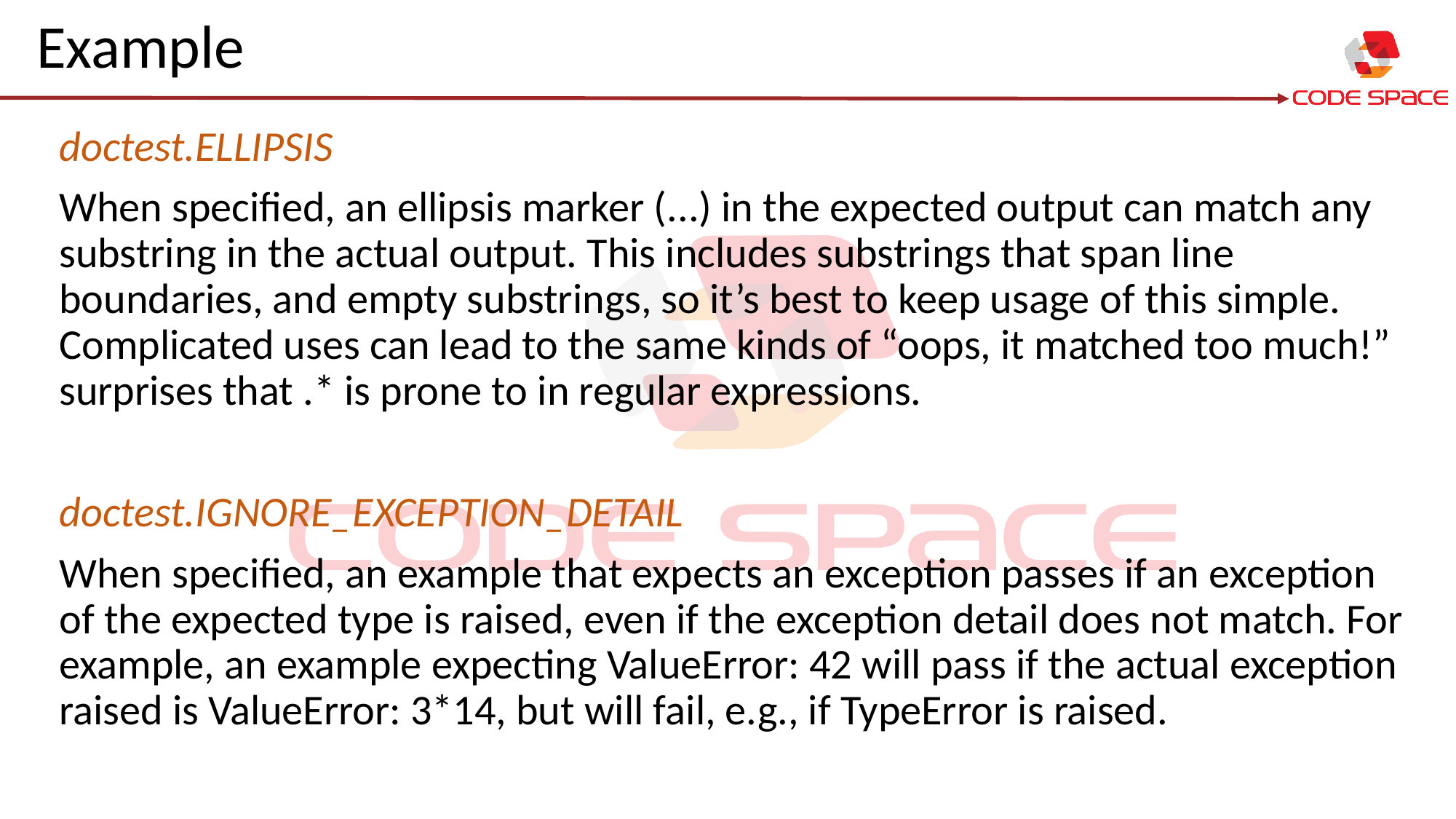

# Example
doctest.ELLIPSIS
When specified, an ellipsis marker (...) in the expected output can match any substring in the actual output. This includes substrings that span line boundaries, and empty substrings, so it’s best to keep usage of this simple. Complicated uses can lead to the same kinds of “oops, it matched too much!” surprises that .* is prone to in regular expressions.

doctest.IGNORE_EXCEPTION_DETAIL
When specified, an example that expects an exception passes if an exception of the expected type is raised, even if the exception detail does not match. For example, an example expecting ValueError: 42 will pass if the actual exception raised is ValueError: 3*14, but will fail, e.g., if TypeError is raised.